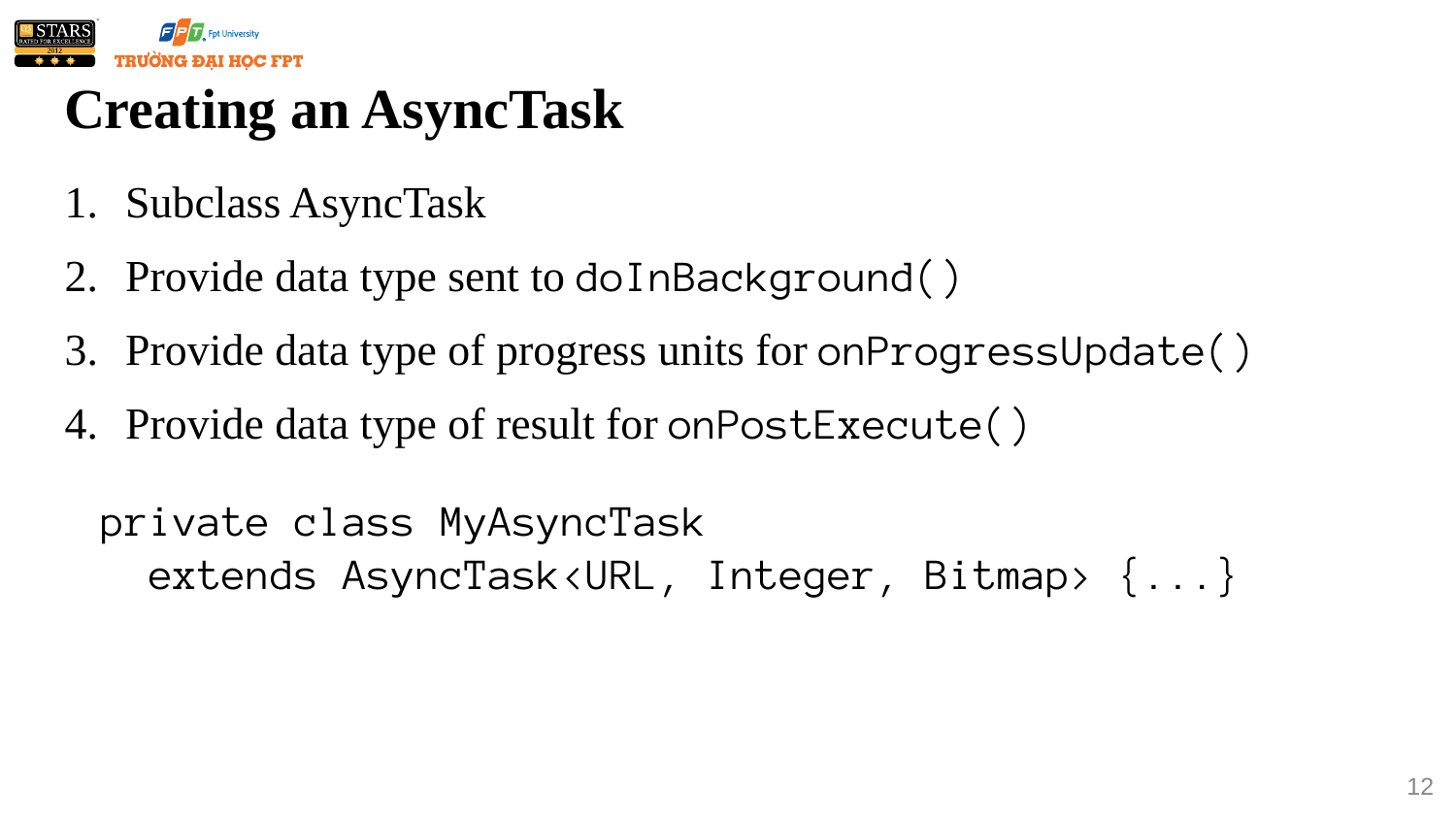

# Creating an AsyncTask
Subclass AsyncTask
Provide data type sent to doInBackground()
Provide data type of progress units for onProgressUpdate()
Provide data type of result for onPostExecute()

  private class MyAsyncTask
    extends AsyncTask<URL, Integer, Bitmap> {...}
12